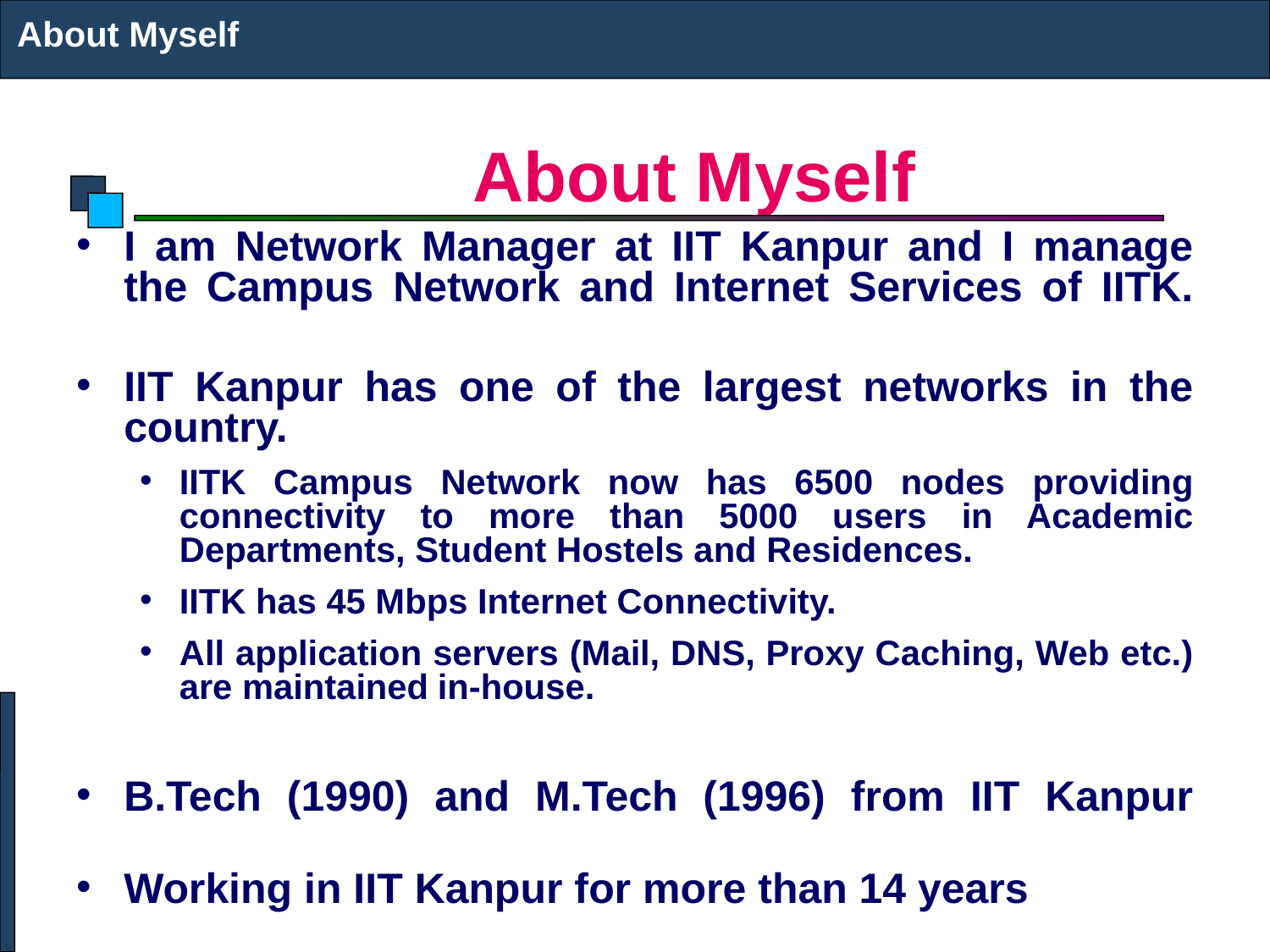

About Myself
# About Myself

I am Network Manager at IIT Kanpur and I manage the Campus Network and Internet Services of IITK.
IIT Kanpur has one of the largest networks in the country.
IITK Campus Network now has 6500 nodes providing connectivity to more than 5000 users in Academic Departments, Student Hostels and Residences.
IITK has 45 Mbps Internet Connectivity.
All application servers (Mail, DNS, Proxy Caching, Web etc.) are maintained in-house.

B.Tech (1990) and M.Tech (1996) from IIT Kanpur
Working in IIT Kanpur for more than 14 years